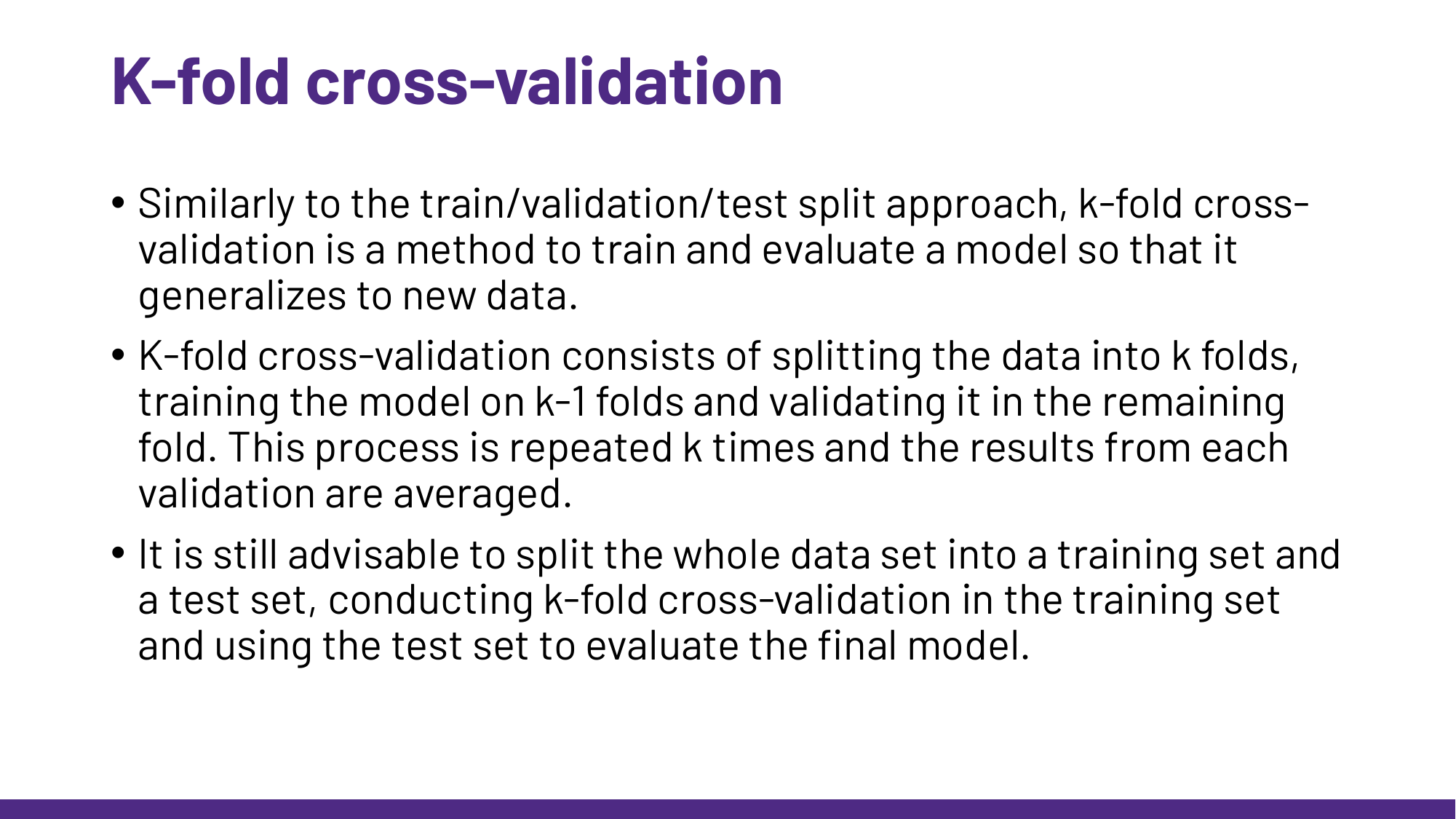

# K-fold cross-validation
Similarly to the train/validation/test split approach, k-fold cross-validation is a method to train and evaluate a model so that it generalizes to new data.
K-fold cross-validation consists of splitting the data into k folds, training the model on k-1 folds and validating it in the remaining fold. This process is repeated k times and the results from each validation are averaged.
It is still advisable to split the whole data set into a training set and a test set, conducting k-fold cross-validation in the training set and using the test set to evaluate the final model.